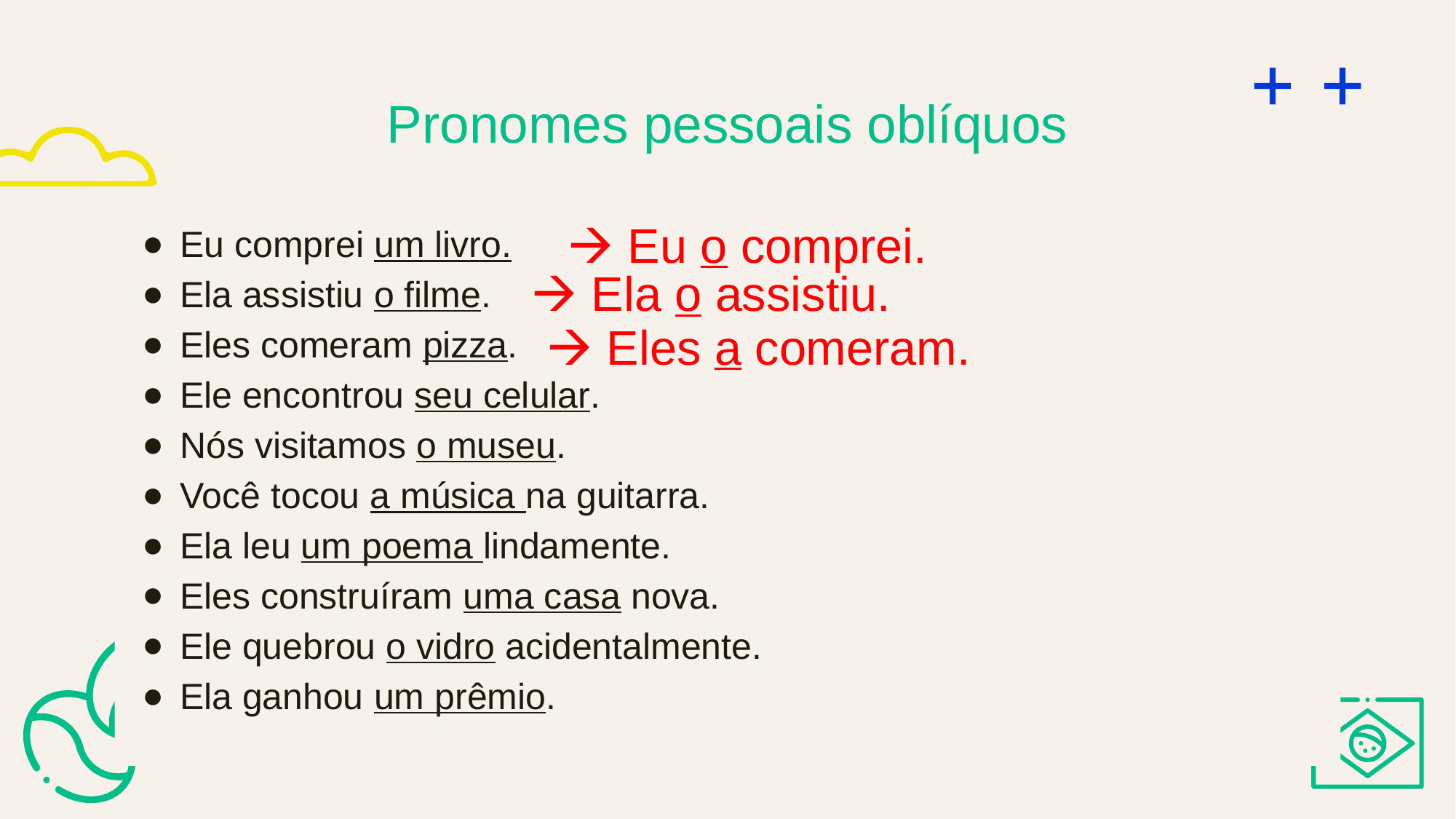

# Pronomes pessoais oblíquos
🡪 Eu o comprei.
Eu comprei um livro.
Ela assistiu o filme.
Eles comeram pizza.
Ele encontrou seu celular.
Nós visitamos o museu.
Você tocou a música na guitarra.
Ela leu um poema lindamente.
Eles construíram uma casa nova.
Ele quebrou o vidro acidentalmente.
Ela ganhou um prêmio.
🡪 Ela o assistiu.
🡪 Eles a comeram.